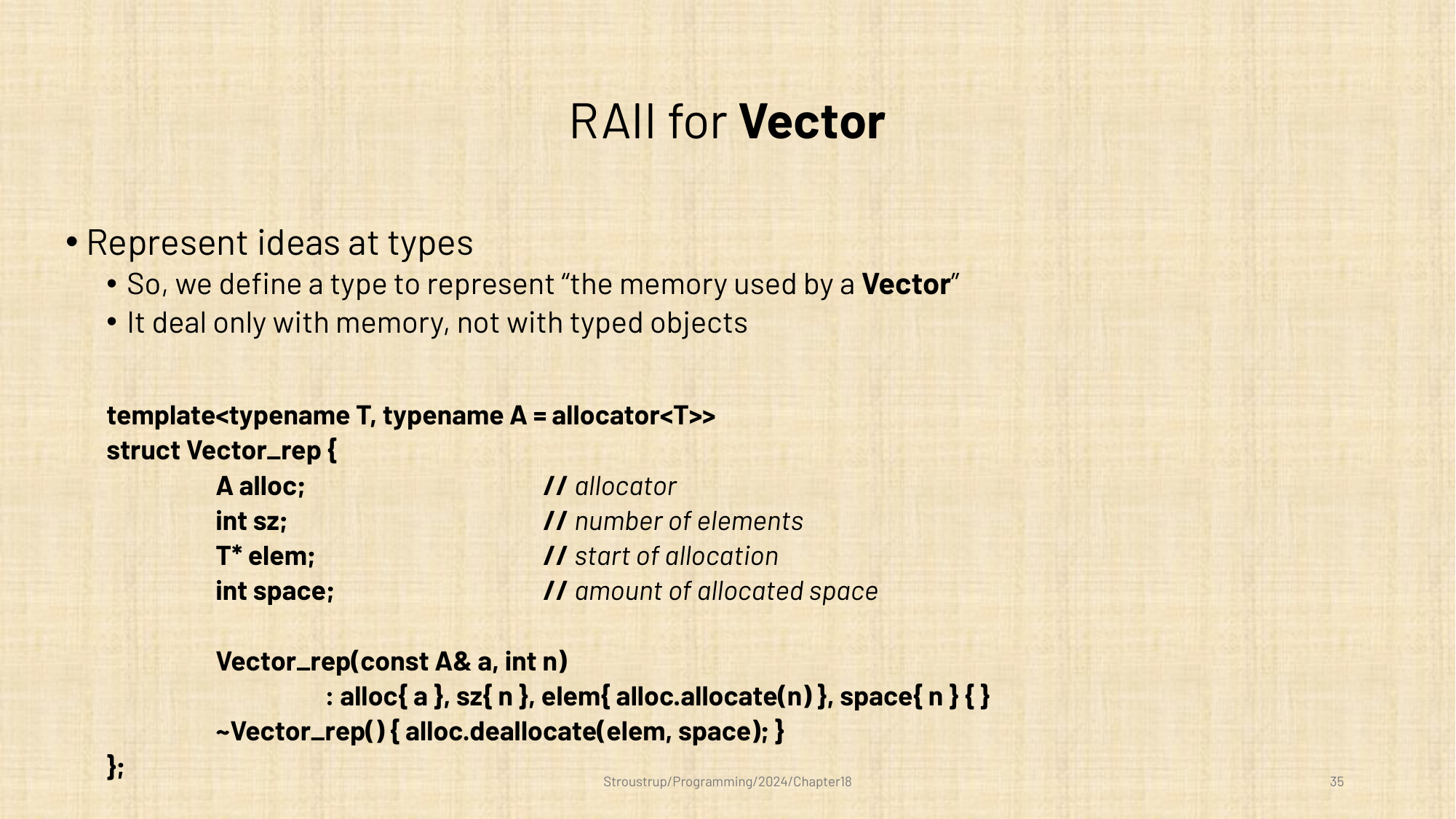

# RAII for Vector
Represent ideas at types
So, we define a type to represent “the memory used by a Vector”
It deal only with memory, not with typed objects

template<typename T, typename A = allocator<T>>
struct Vector_rep {
	A alloc;			// allocator
	int sz;			// number of elements
	T* elem;			// start of allocation
	int space;		// amount of allocated space

	Vector_rep(const A& a, int n)
		: alloc{ a }, sz{ n }, elem{ alloc.allocate(n) }, space{ n } { }
	~Vector_rep() { alloc.deallocate(elem, space); }
};

Stroustrup/Programming/2024/Chapter18
35